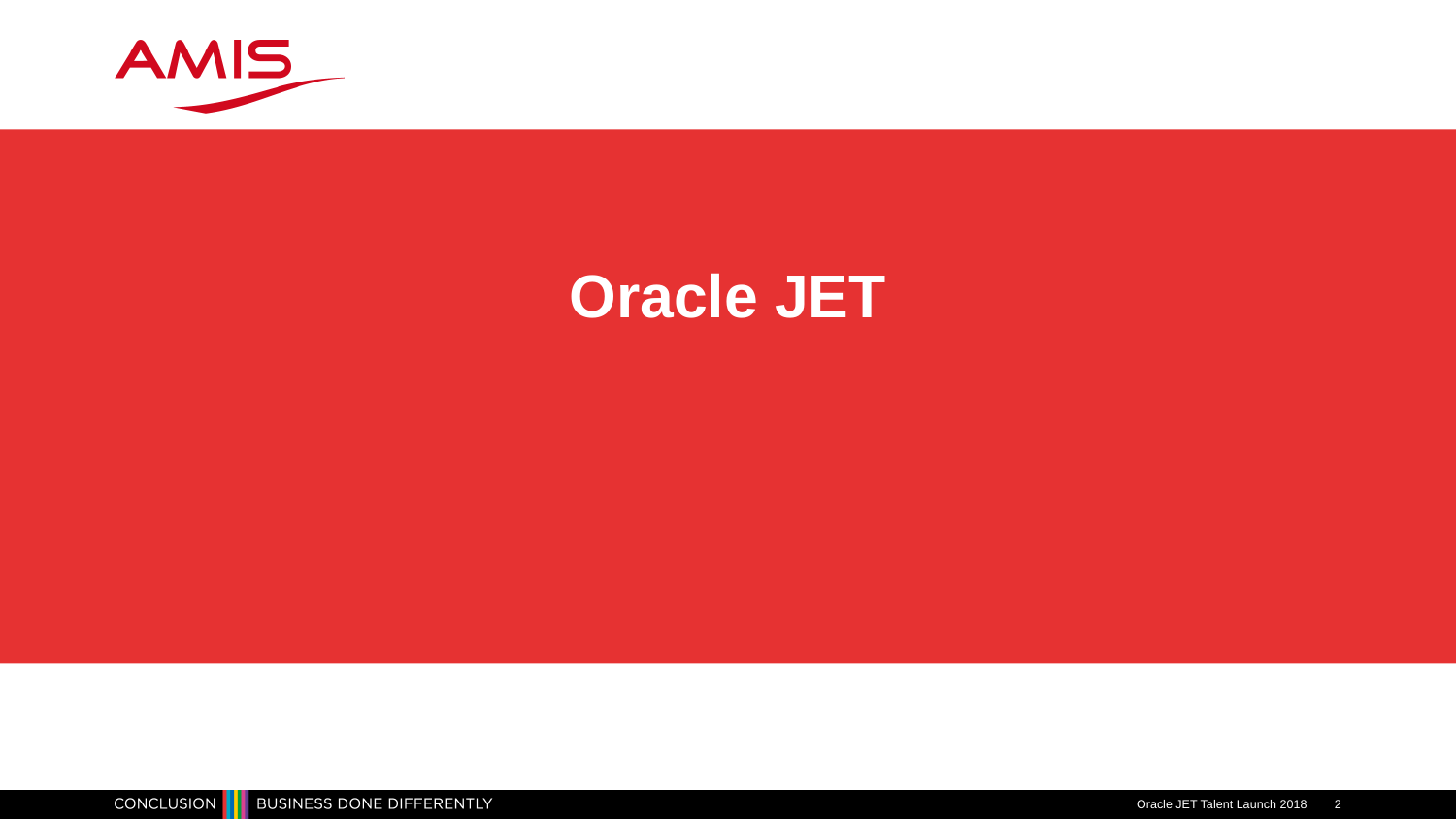

# Oracle JET
Oracle JET Talent Launch 2018
2